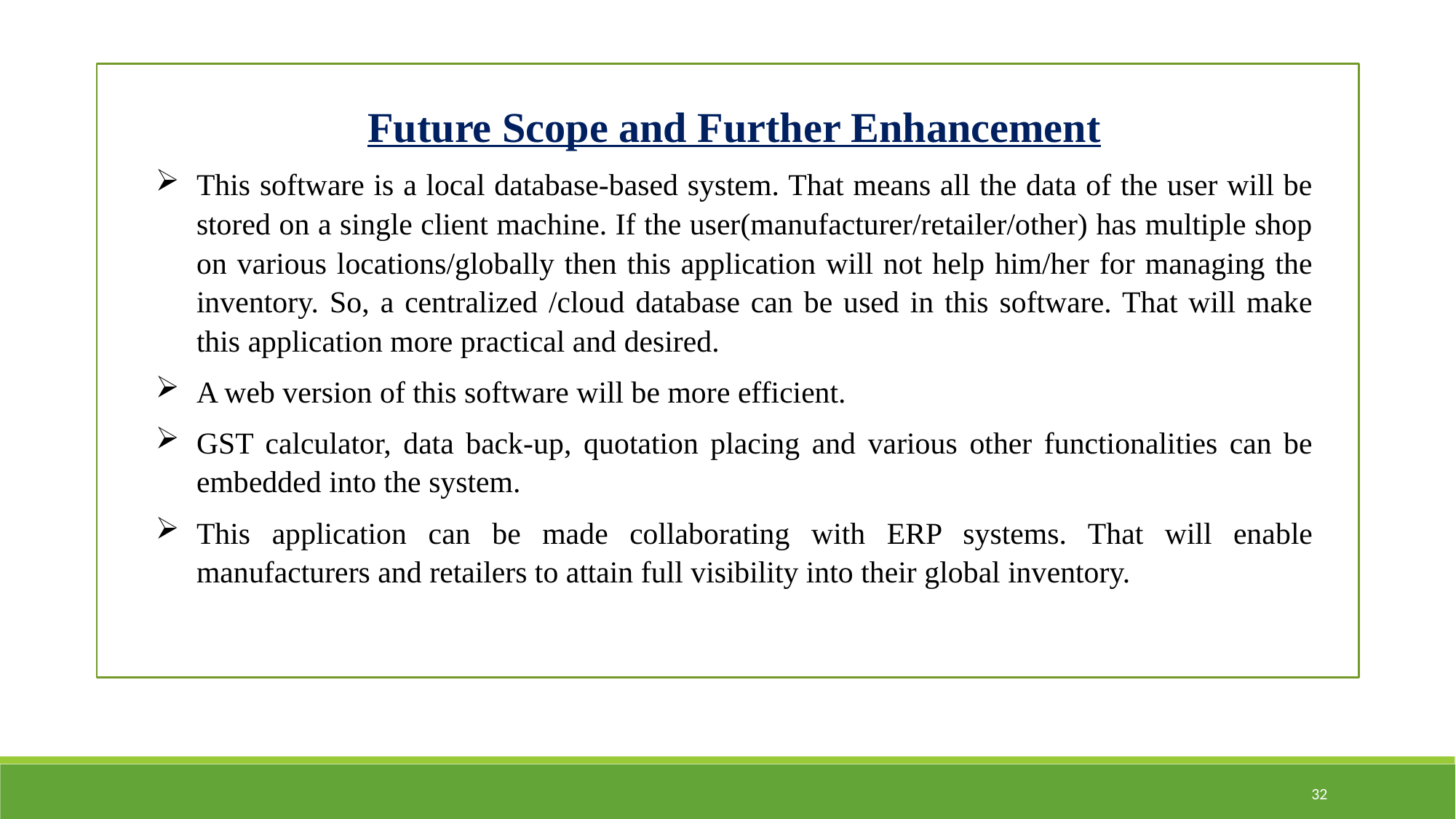

Future Scope and Further Enhancement
This software is a local database-based system. That means all the data of the user will be stored on a single client machine. If the user(manufacturer/retailer/other) has multiple shop on various locations/globally then this application will not help him/her for managing the inventory. So, a centralized /cloud database can be used in this software. That will make this application more practical and desired.
A web version of this software will be more efficient.
GST calculator, data back-up, quotation placing and various other functionalities can be embedded into the system.
This application can be made collaborating with ERP systems. That will enable manufacturers and retailers to attain full visibility into their global inventory.
32